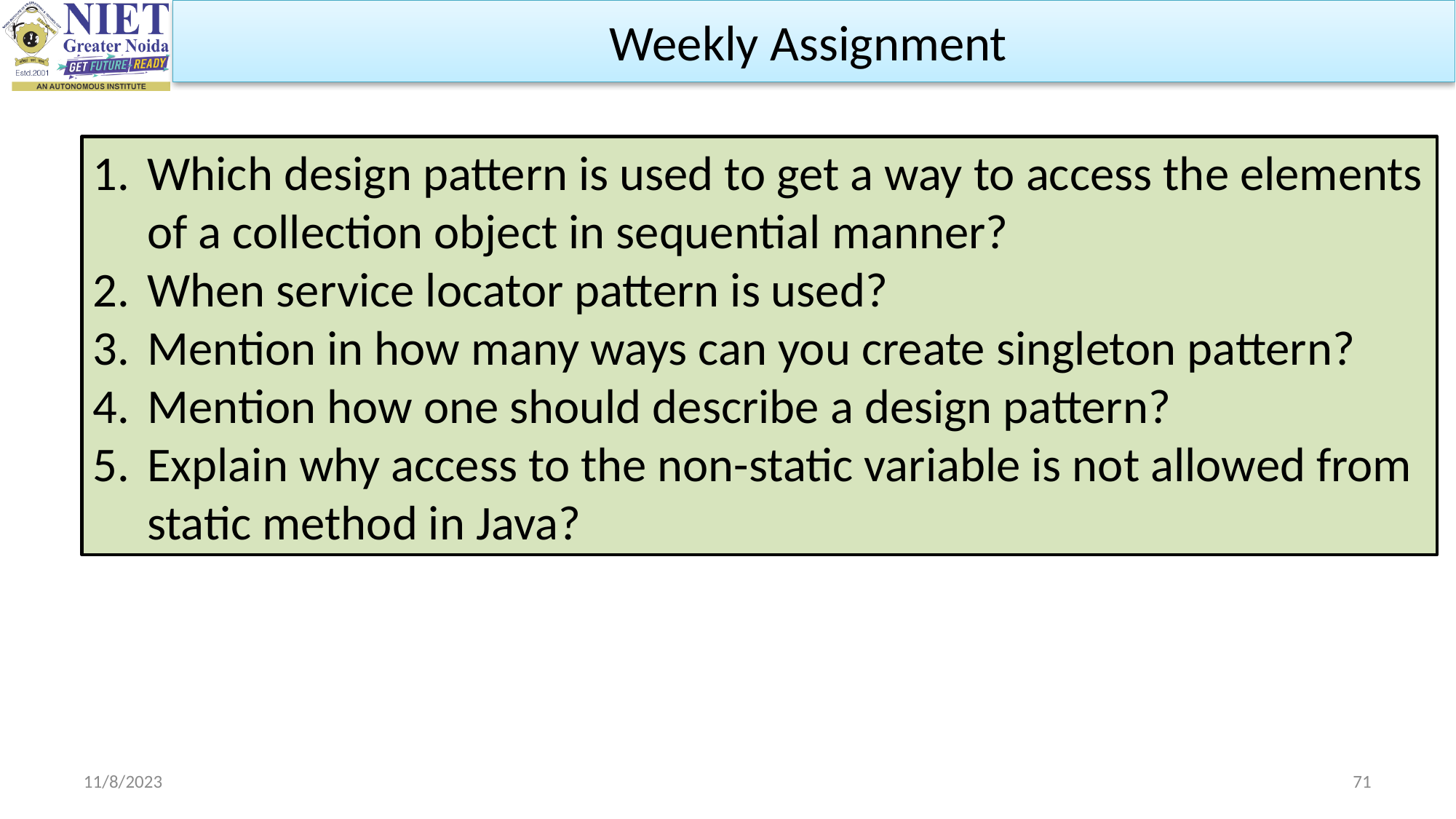

Weekly Assignment
Which design pattern is used to get a way to access the elements of a collection object in sequential manner?
When service locator pattern is used?
Mention in how many ways can you create singleton pattern?
Mention how one should describe a design pattern?
Explain why access to the non-static variable is not allowed from static method in Java?

11/8/2023
71